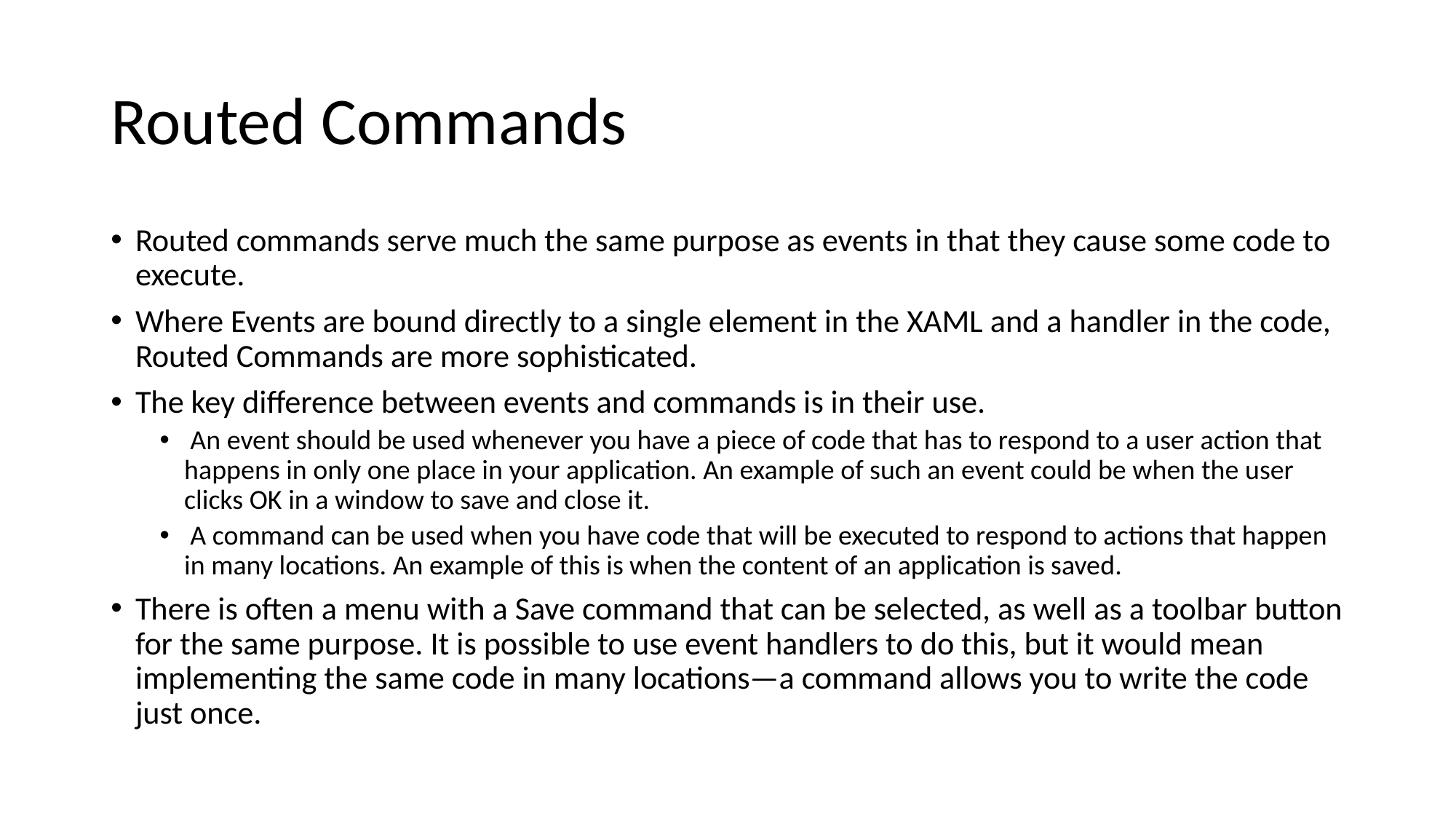

# Routed Commands
Routed commands serve much the same purpose as events in that they cause some code to execute.
Where Events are bound directly to a single element in the XAML and a handler in the code, Routed Commands are more sophisticated.
The key difference between events and commands is in their use.
 An event should be used whenever you have a piece of code that has to respond to a user action that happens in only one place in your application. An example of such an event could be when the user clicks OK in a window to save and close it.
 A command can be used when you have code that will be executed to respond to actions that happen in many locations. An example of this is when the content of an application is saved.
There is often a menu with a Save command that can be selected, as well as a toolbar button for the same purpose. It is possible to use event handlers to do this, but it would mean implementing the same code in many locations—a command allows you to write the code just once.